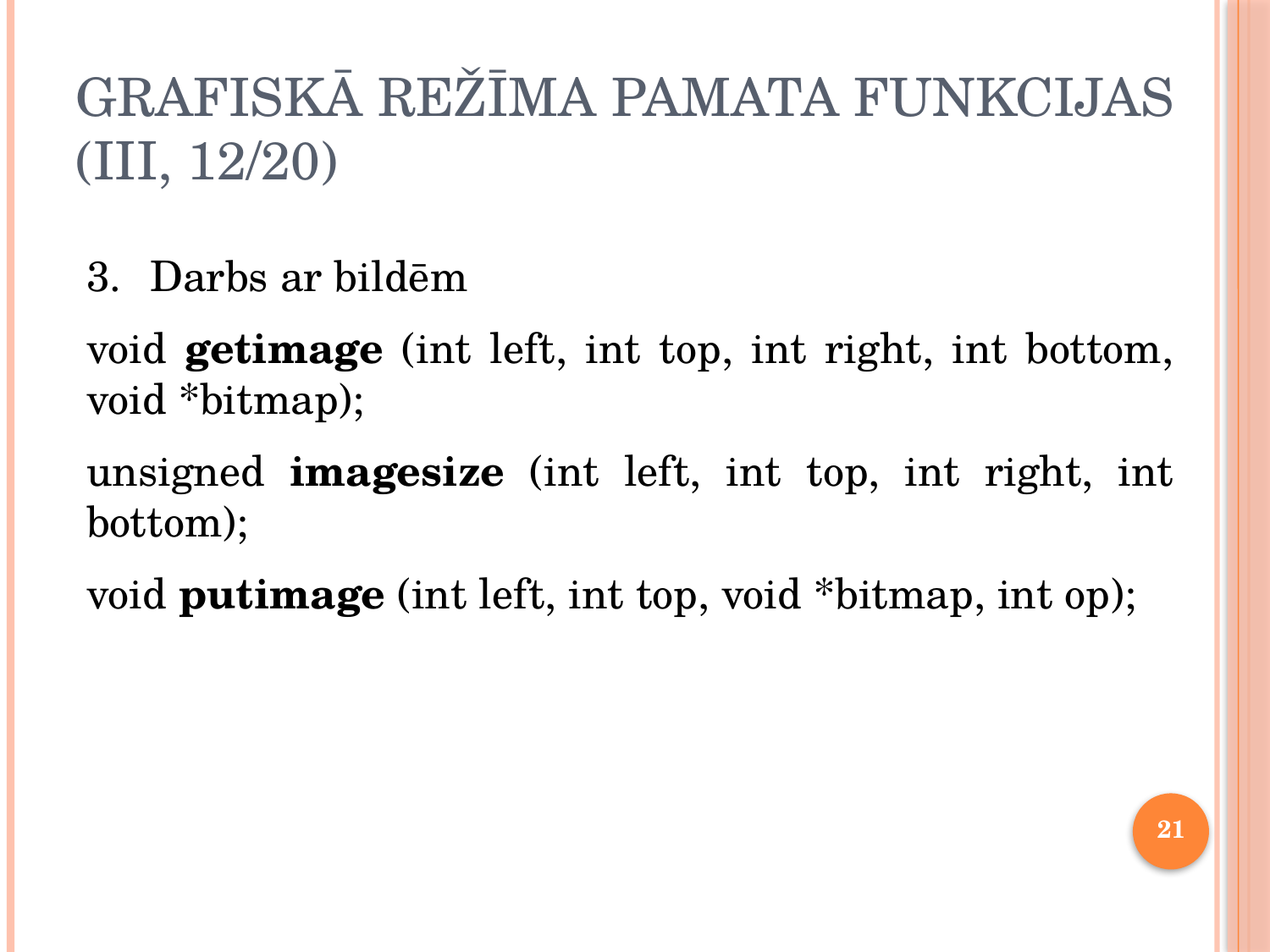

# Grafiskā režīma pamata funkcijas (III, 12/20)
Darbs ar bildēm
void getimage (int left, int top, int right, int bottom, void *bitmap);
unsigned imagesize (int left, int top, int right, int bottom);
void putimage (int left, int top, void *bitmap, int op);
21